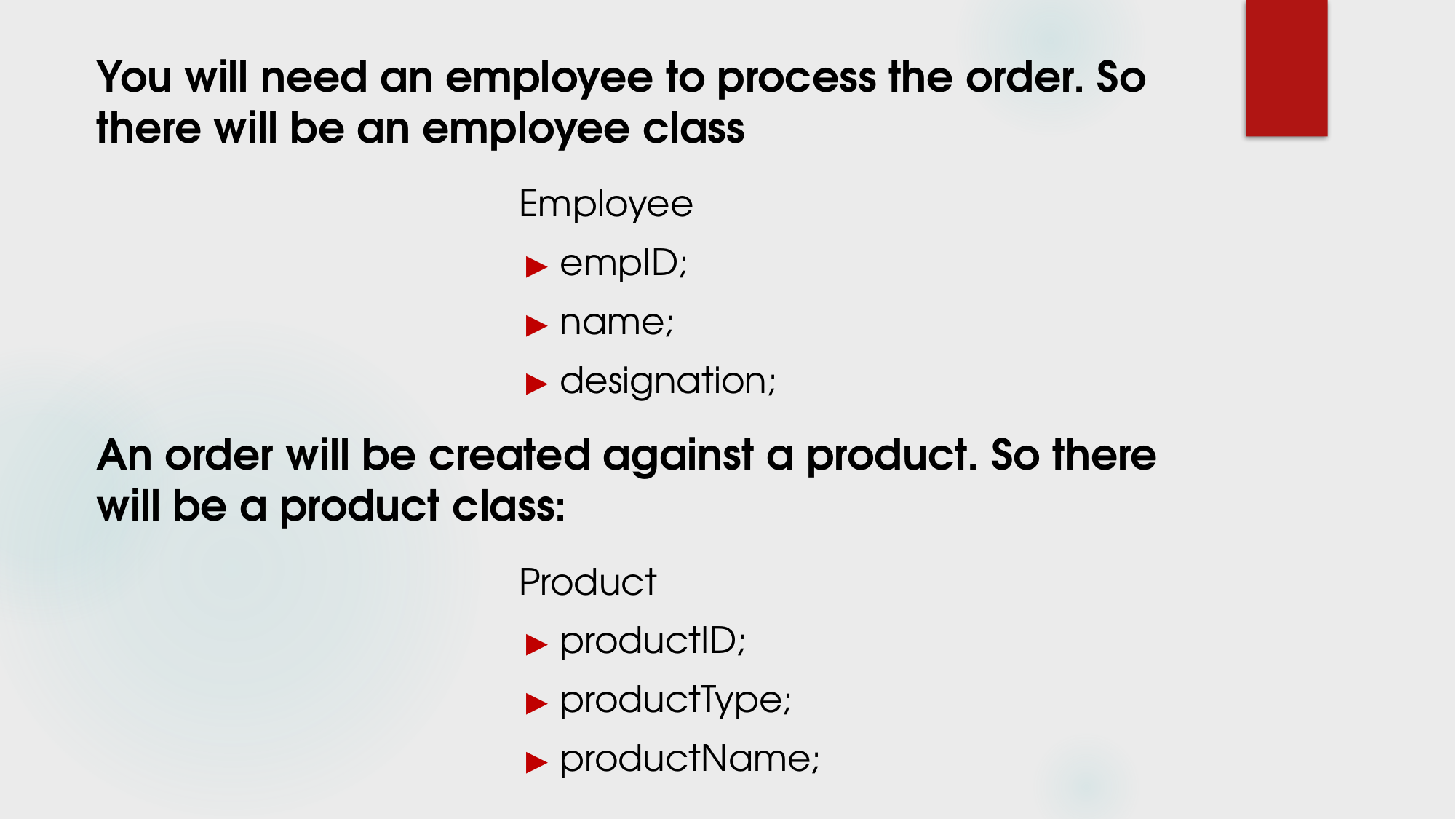

You will need an employee to process the order. So there will be an employee class
Employee
empID;
name;
designation;
An order will be created against a product. So there will be a product class:
Product
productID;
productType;
productName;